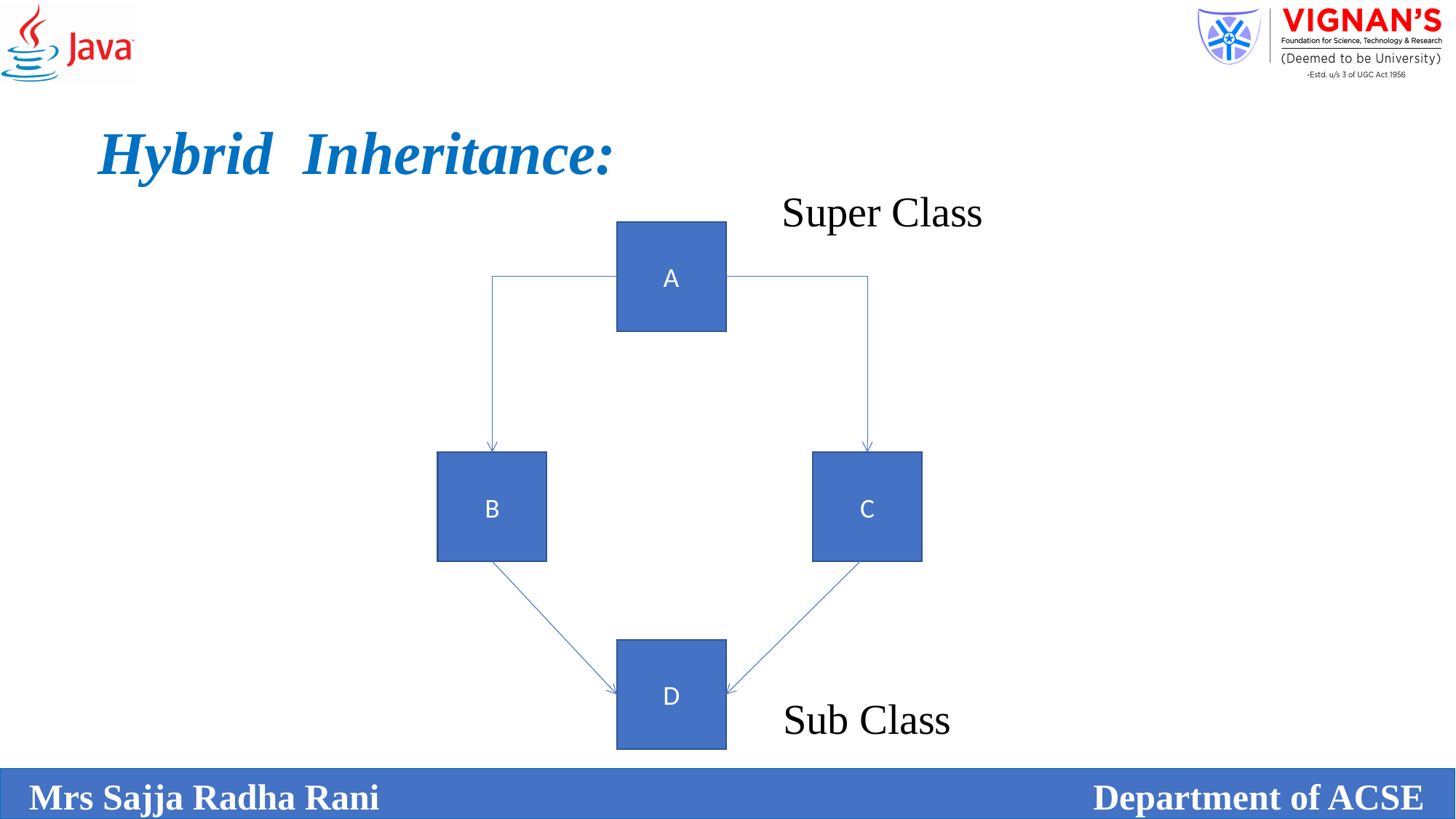

Hybrid  Inheritance:
Super Class
A
B
C
D
Sub Class